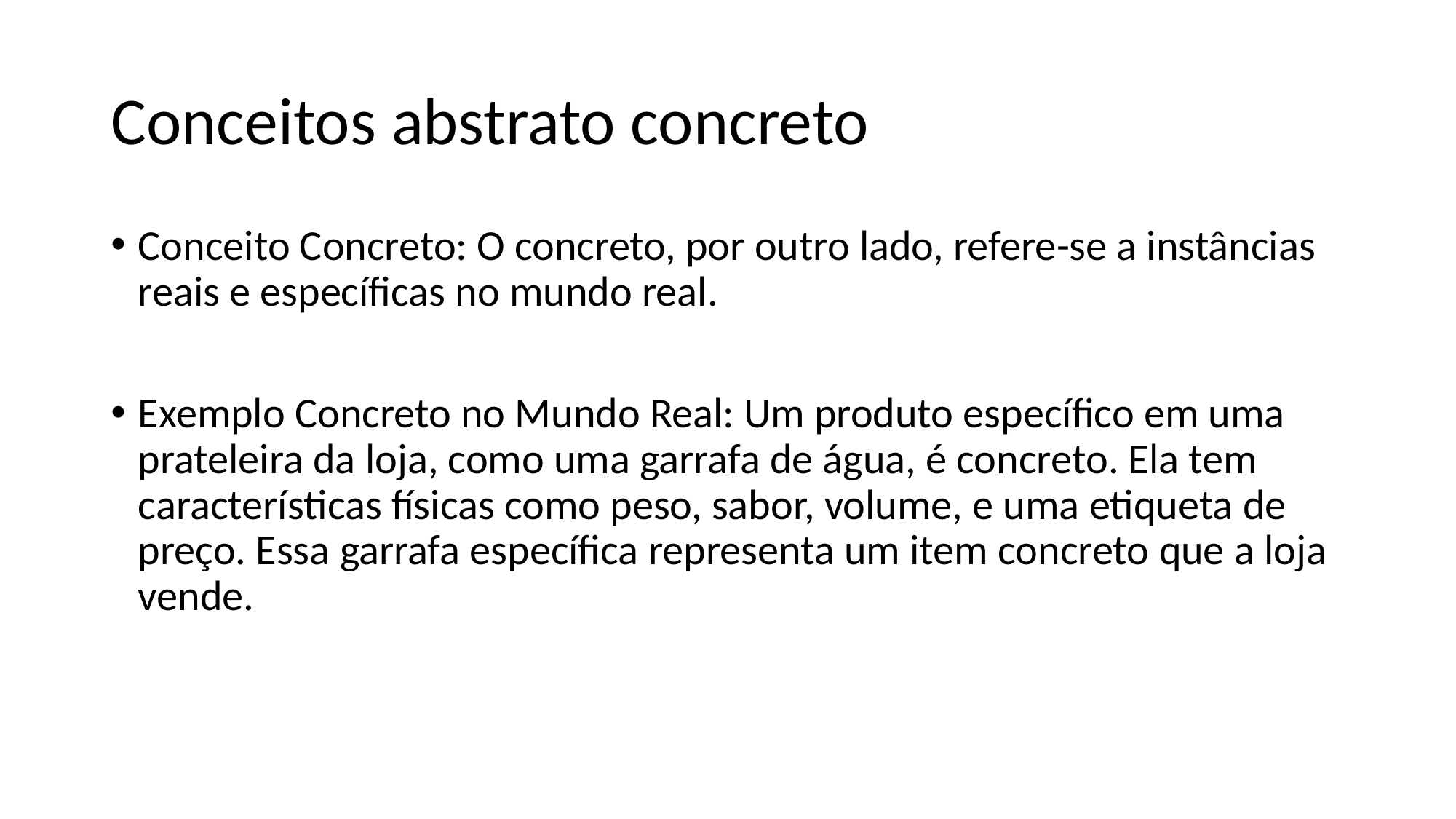

# Conceitos abstrato concreto
Conceito Concreto: O concreto, por outro lado, refere-se a instâncias reais e específicas no mundo real.

Exemplo Concreto no Mundo Real: Um produto específico em uma prateleira da loja, como uma garrafa de água, é concreto. Ela tem características físicas como peso, sabor, volume, e uma etiqueta de preço. Essa garrafa específica representa um item concreto que a loja vende.